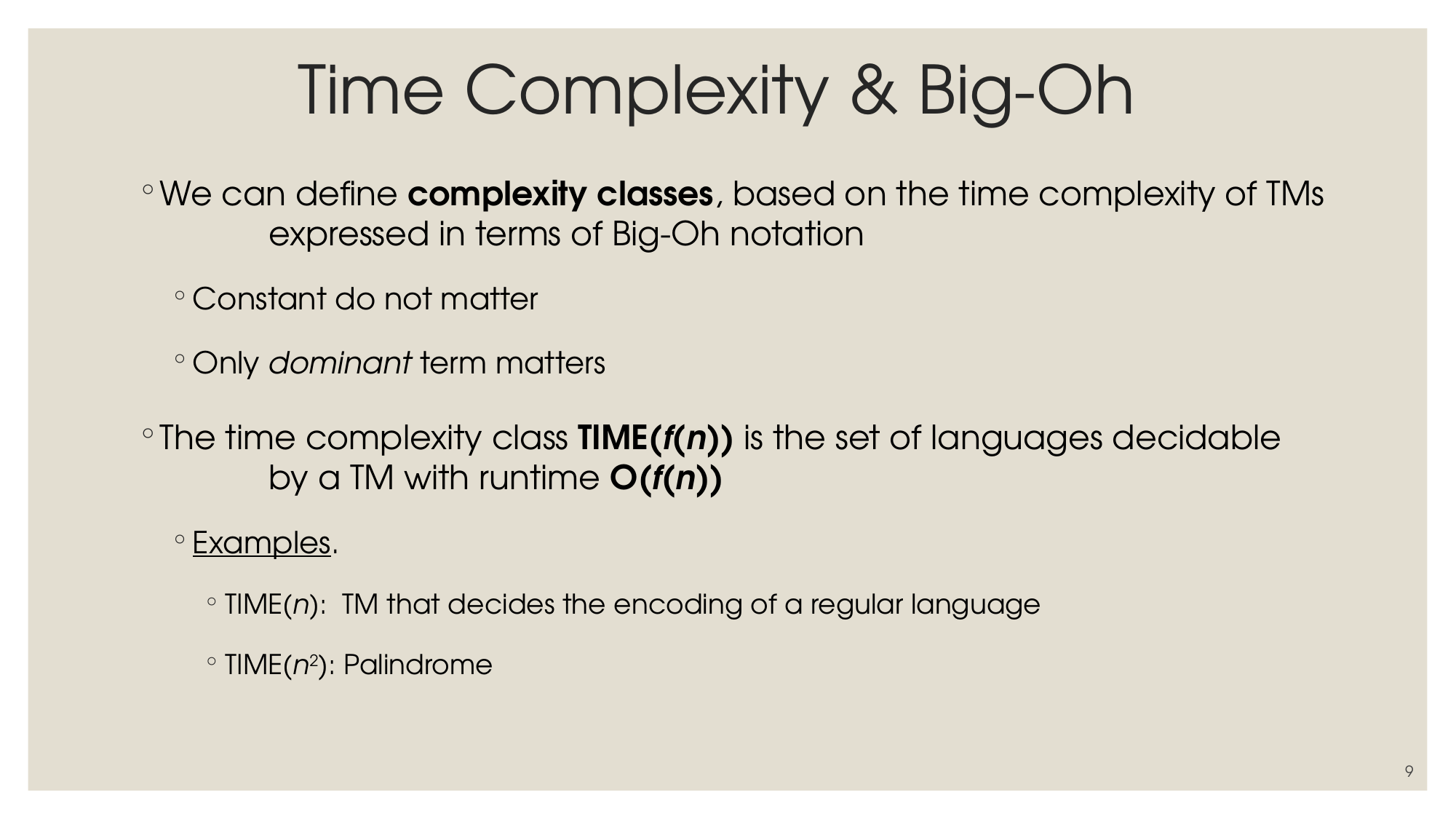

# Time Complexity & Big-Oh
We can define complexity classes, based on the time complexity of TMs 	expressed in terms of Big-Oh notation
Constant do not matter
Only dominant term matters
The time complexity class TIME(f(n)) is the set of languages decidable 	by a TM with runtime O(f(n))
Examples.
TIME(n):  TM that decides the encoding of a regular language
TIME(n2): Palindrome

9